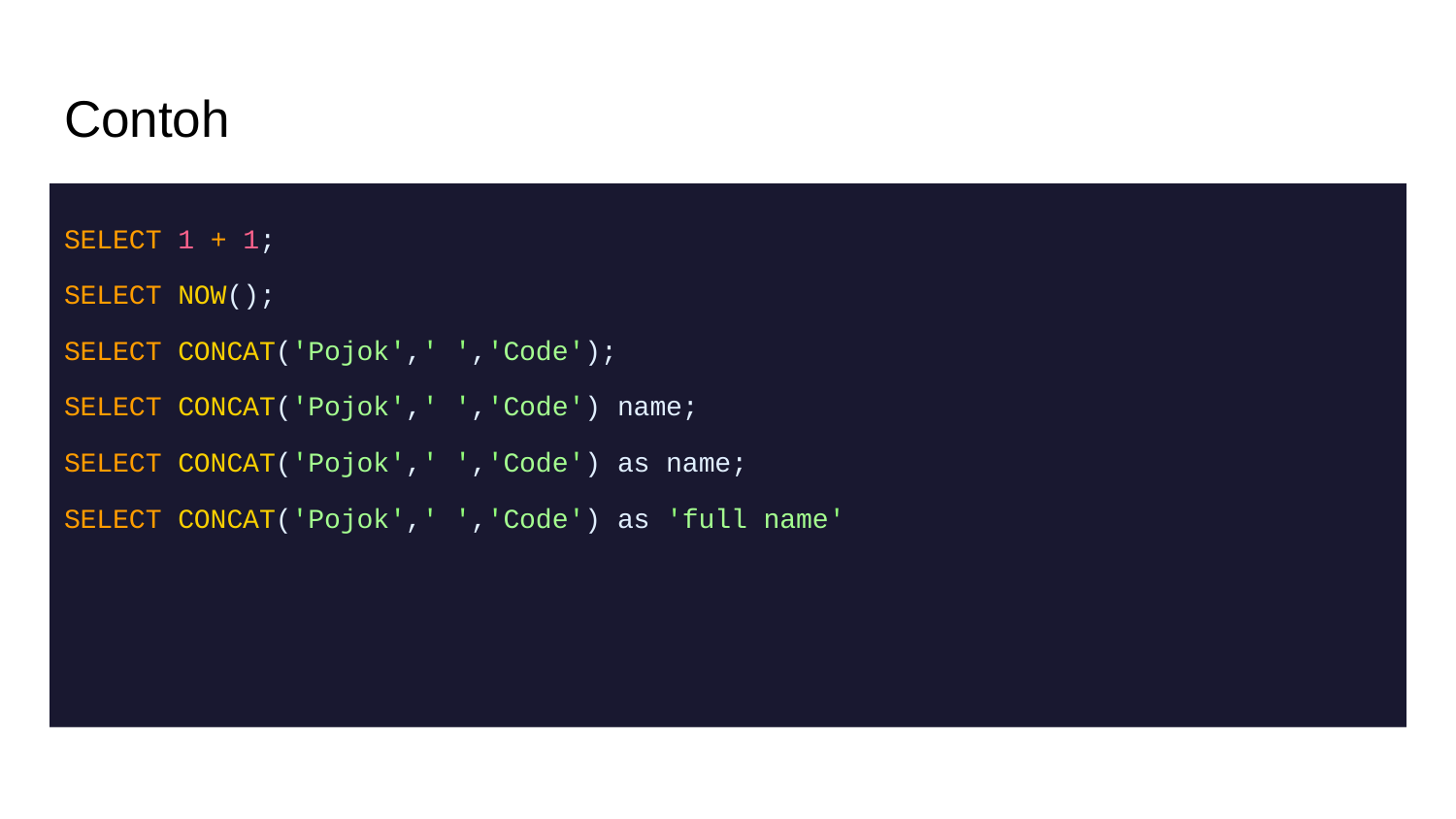

# Contoh
SELECT 1 + 1;
SELECT NOW();
SELECT CONCAT('Pojok',' ','Code');
SELECT CONCAT('Pojok',' ','Code') name;
SELECT CONCAT('Pojok',' ','Code') as name;
SELECT CONCAT('Pojok',' ','Code') as 'full name'